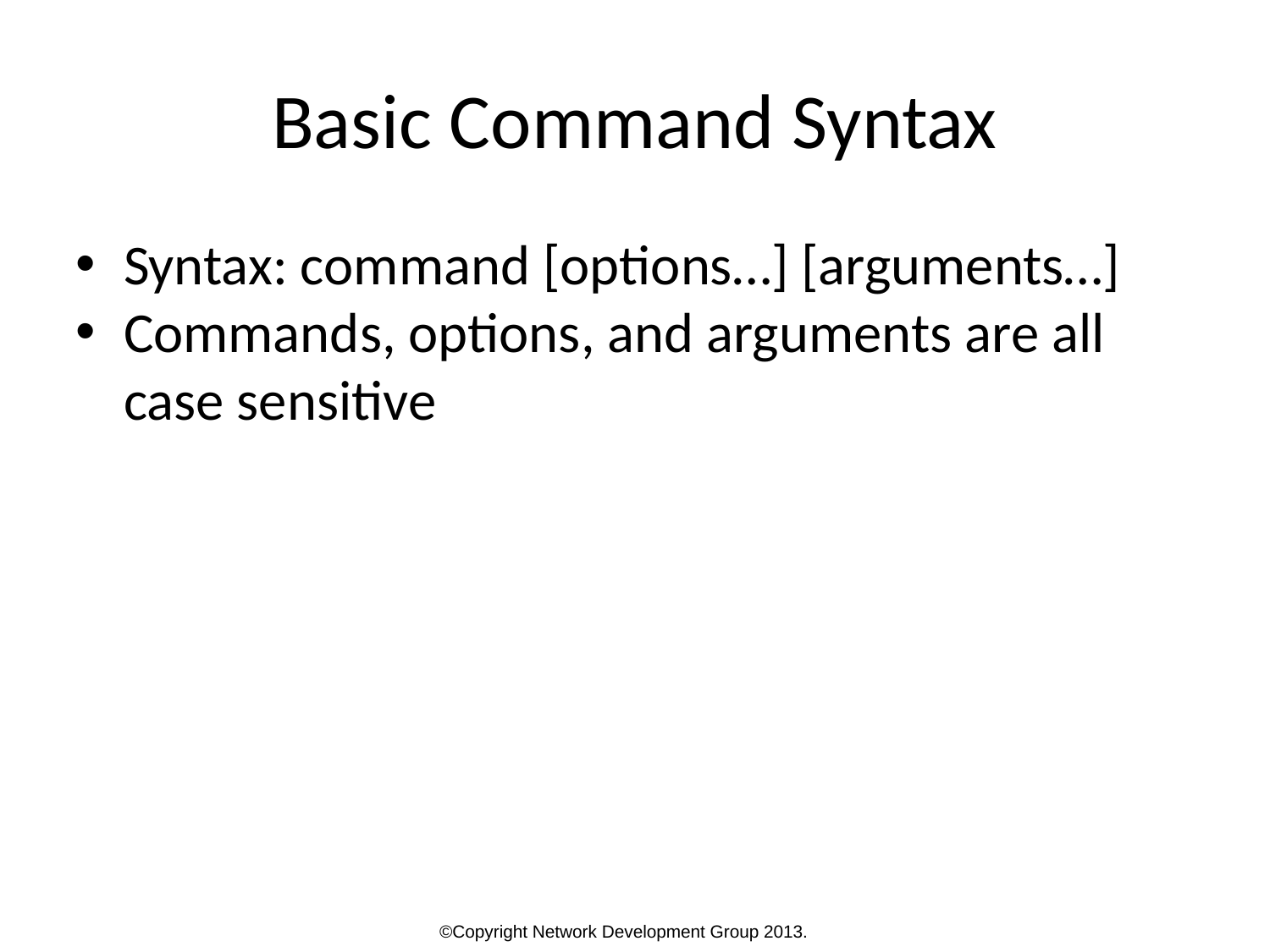

Basic Command Syntax
Syntax: command [options…] [arguments…]
Commands, options, and arguments are all case sensitive